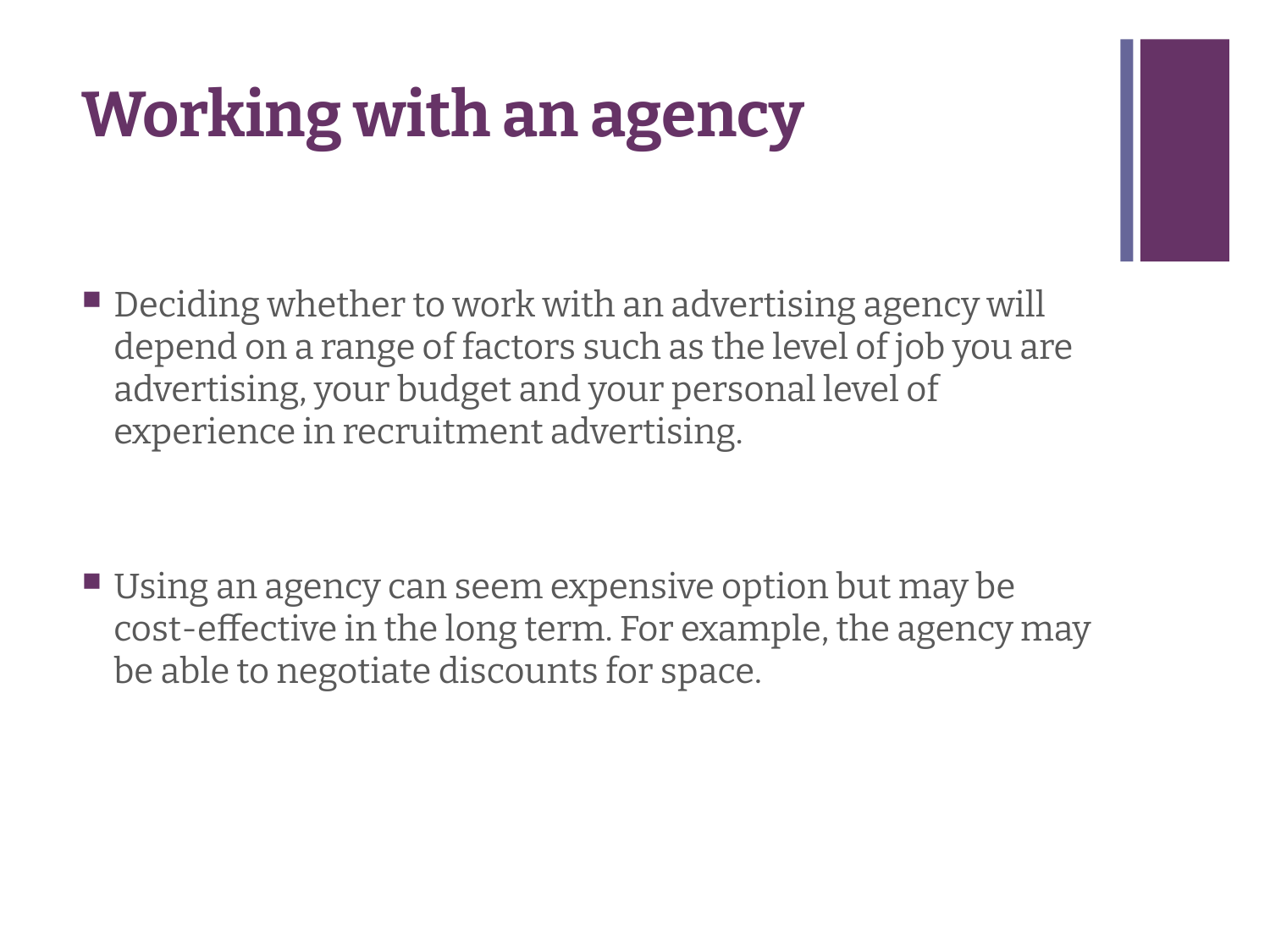

# Working with an agency
Deciding whether to work with an advertising agency will depend on a range of factors such as the level of job you are advertising, your budget and your personal level of experience in recruitment advertising.

Using an agency can seem expensive option but may be cost-effective in the long term. For example, the agency may be able to negotiate discounts for space.